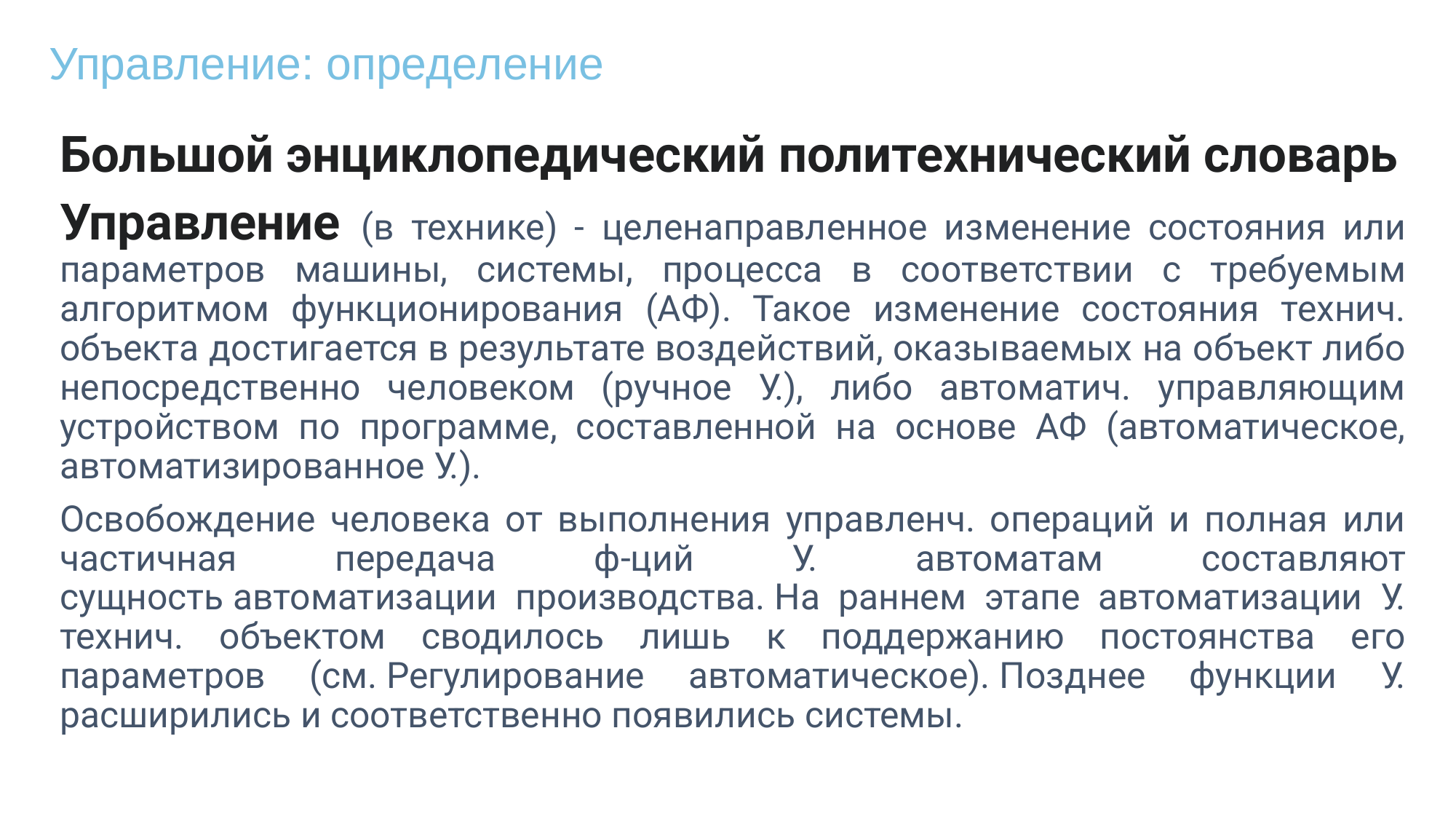

Управление: определение
Большой энциклопедический политехнический словарь
Управление (в технике) - целенаправленное изменение состояния или параметров машины, системы, процесса в соответствии с требуемым алгоритмом функционирования (АФ). Такое изменение состояния технич. объекта достигается в результате воздействий, оказываемых на объект либо непосредственно человеком (ручное У.), либо автоматич. управляющим устройством по программе, составленной на основе АФ (автоматическое, автоматизированное У.).
Освобождение человека от выполнения управленч. операций и полная или частичная передача ф-ций У. автоматам составляют сущность автоматизации производства. На раннем этапе автоматизации У. технич. объектом сводилось лишь к поддержанию постоянства его параметров (см. Регулирование автоматическое). Позднее функции У. расширились и соответственно появились системы.